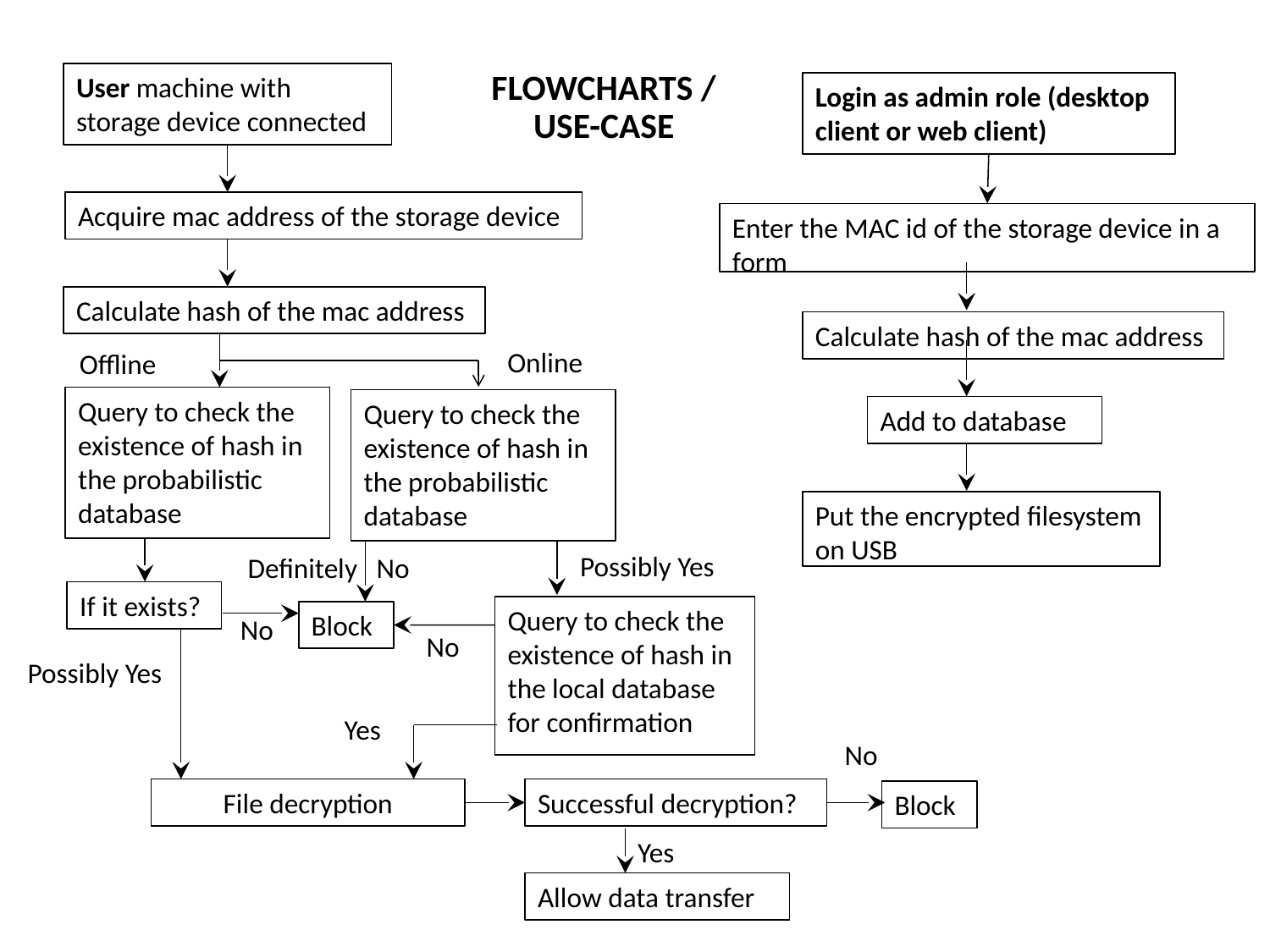

# FLOWCHARTS / USE-CASE
User machine with storage device connected
Login as admin role (desktop client or web client)
Acquire mac address of the storage device
Enter the MAC id of the storage device in a form

Calculate hash of the mac address
Calculate hash of the mac address
Online
Offline
Query to check the existence of hash in the probabilistic database
Query to check the existence of hash in the probabilistic database
Add to database
Put the encrypted filesystem on USB
Possibly Yes
Definitely   No
If it exists?
Query to check the existence of hash in the local database for confirmation
Block
 No
No
Possibly Yes
Yes
No
File decryption
Successful decryption?
Block
Yes
Allow data transfer